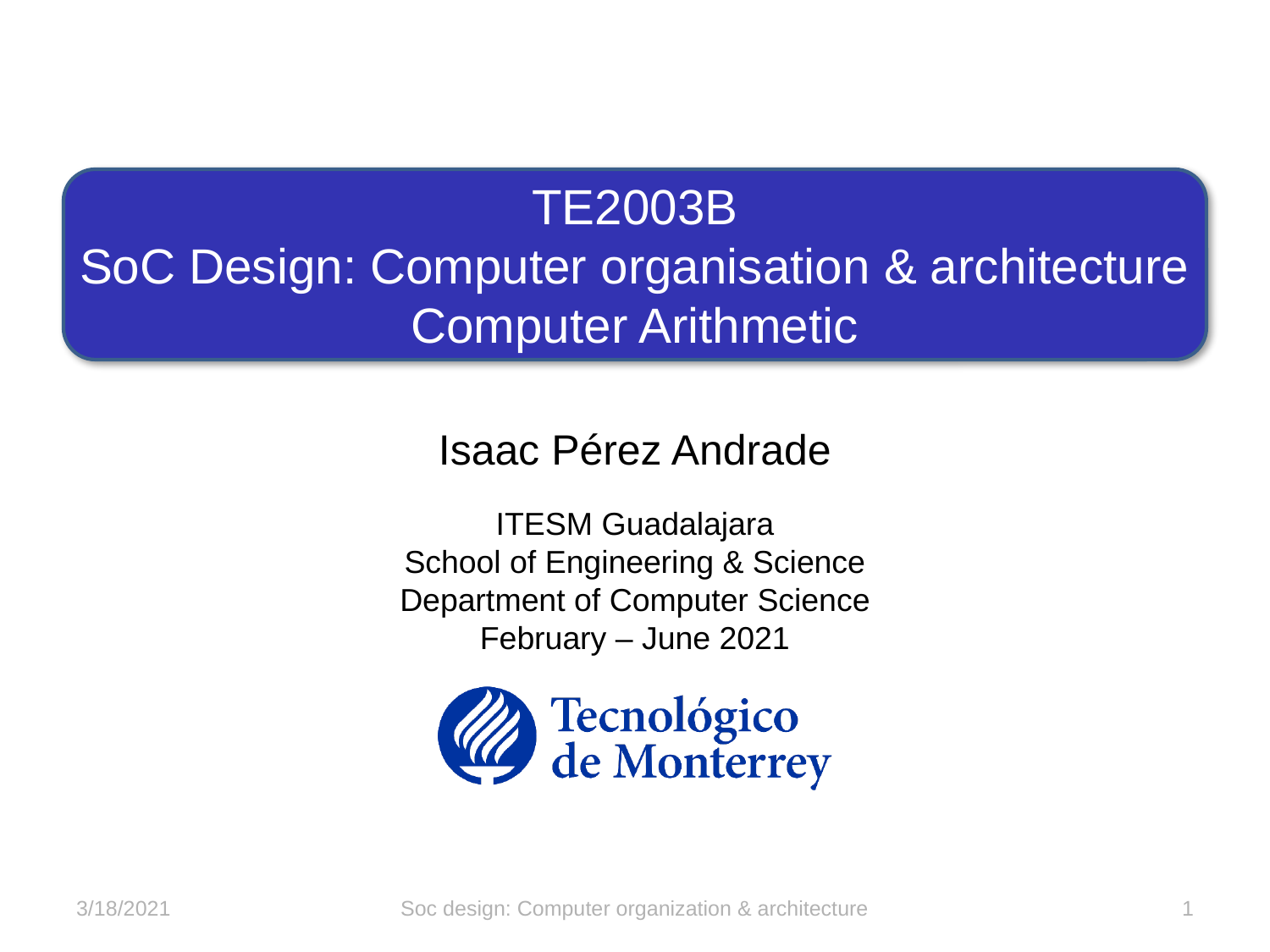

# TE2003B SoC Design: Computer organisation & architecture Computer Arithmetic
3/18/2021
Soc design: Computer organization & architecture
1